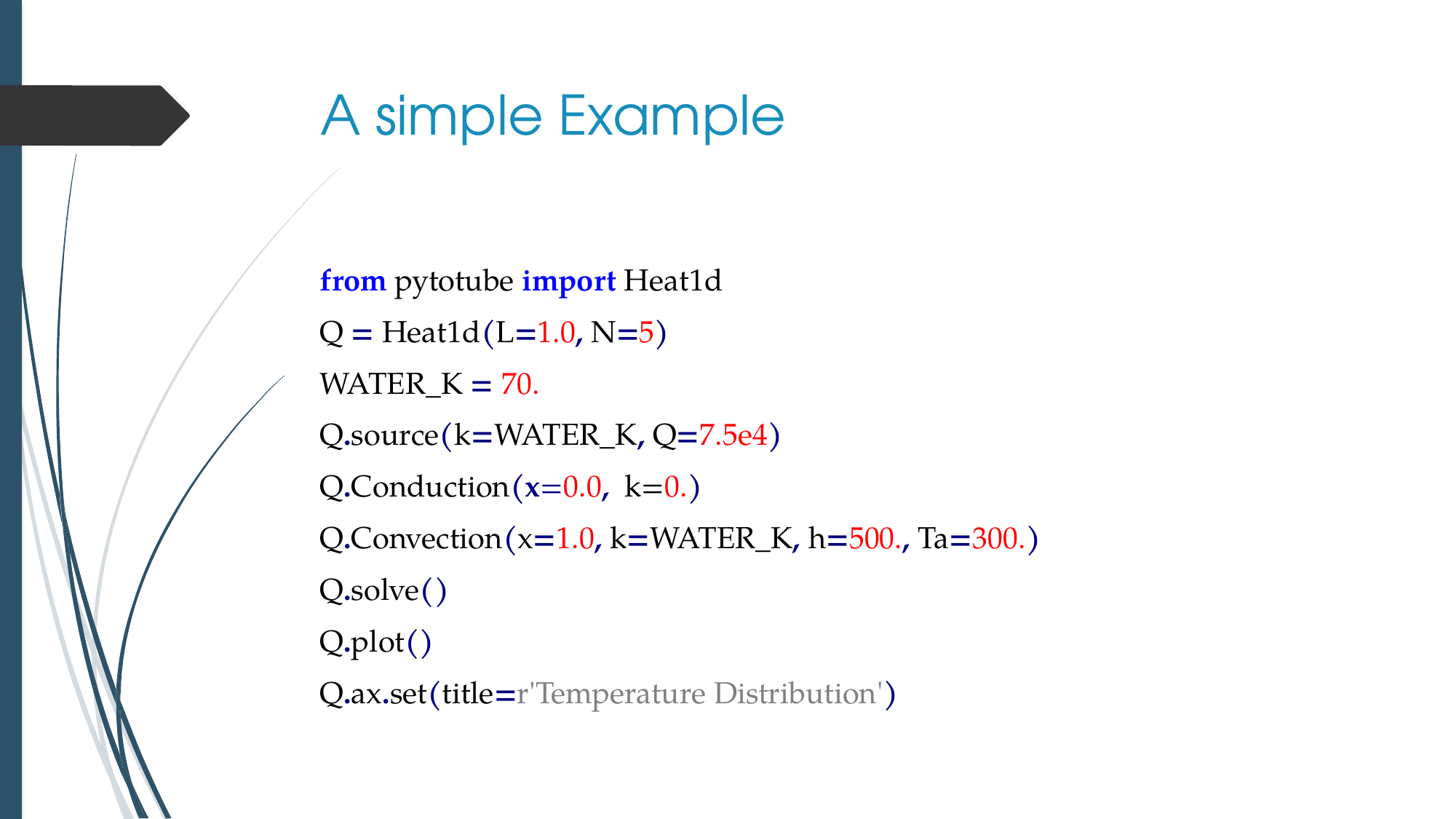

# A simple Example
from pytotube import Heat1d
Q = Heat1d(L=1.0, N=5)
WATER_K = 70.
Q.source(k=WATER_K, Q=7.5e4)
Q.Conduction(x=0.0,  k=0.)
Q.Convection(x=1.0, k=WATER_K, h=500., Ta=300.)
Q.solve()
Q.plot()
Q.ax.set(title=r'Temperature Distribution')